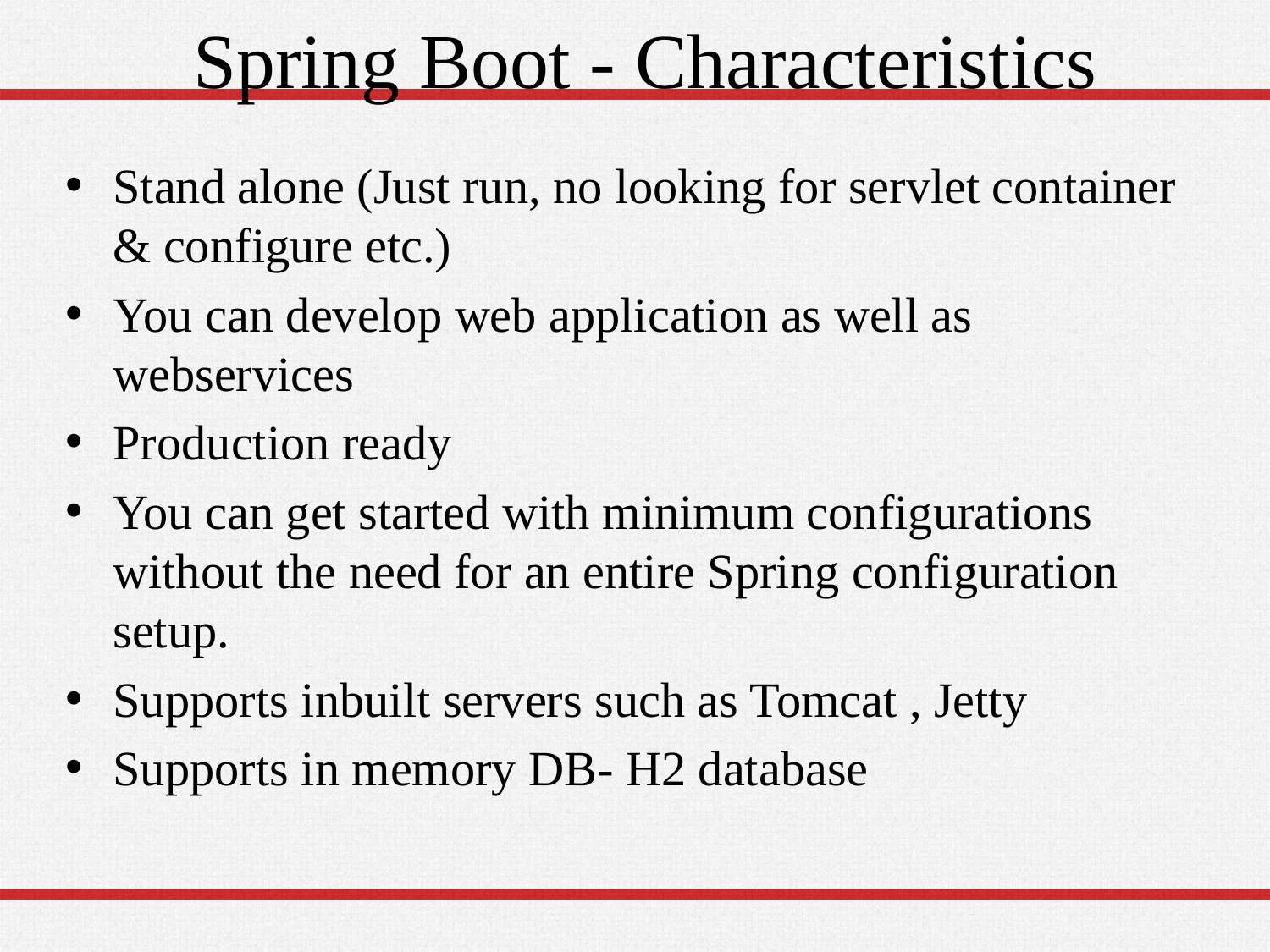

# Spring Boot - Characteristics
Stand alone (Just run, no looking for servlet container & configure etc.)
You can develop web application as well as webservices
Production ready
You can get started with minimum configurations without the need for an entire Spring configuration setup.
Supports inbuilt servers such as Tomcat , Jetty
Supports in memory DB- H2 database

6